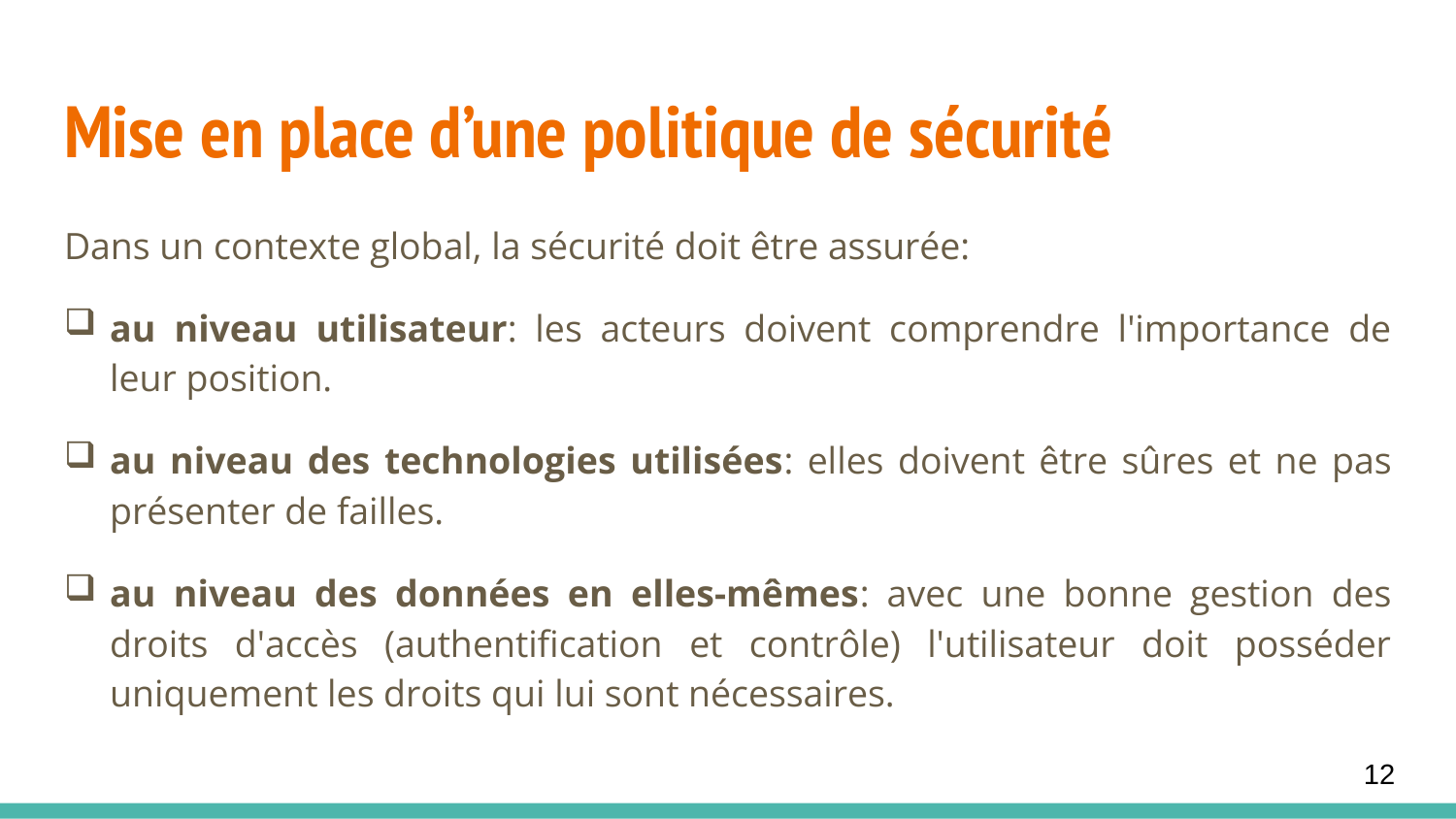

# Mise en place d’une politique de sécurité
Dans un contexte global, la sécurité doit être assurée:
au niveau utilisateur: les acteurs doivent comprendre l'importance de leur position.
au niveau des technologies utilisées: elles doivent être sûres et ne pas présenter de failles.
au niveau des données en elles-mêmes: avec une bonne gestion des droits d'accès (authentification et contrôle) l'utilisateur doit posséder uniquement les droits qui lui sont nécessaires.
12